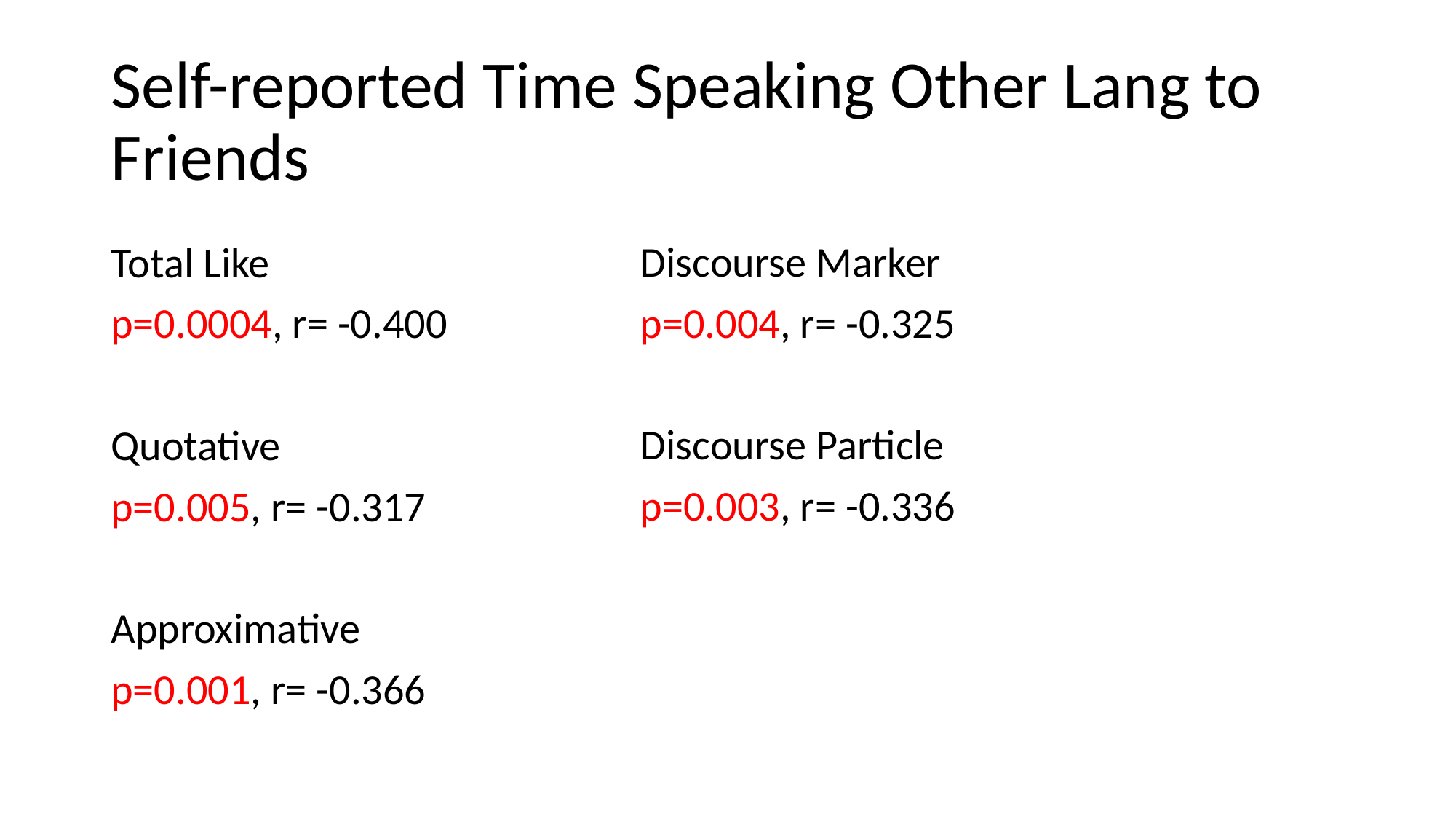

# Self-reported Time Speaking Other Lang to Friends

Total Like
p=0.0004, r= -0.400

Quotative
p=0.005, r= -0.317

Approximative
p=0.001, r= -0.366

Discourse Marker
p=0.004, r= -0.325

Discourse Particle
p=0.003, r= -0.336